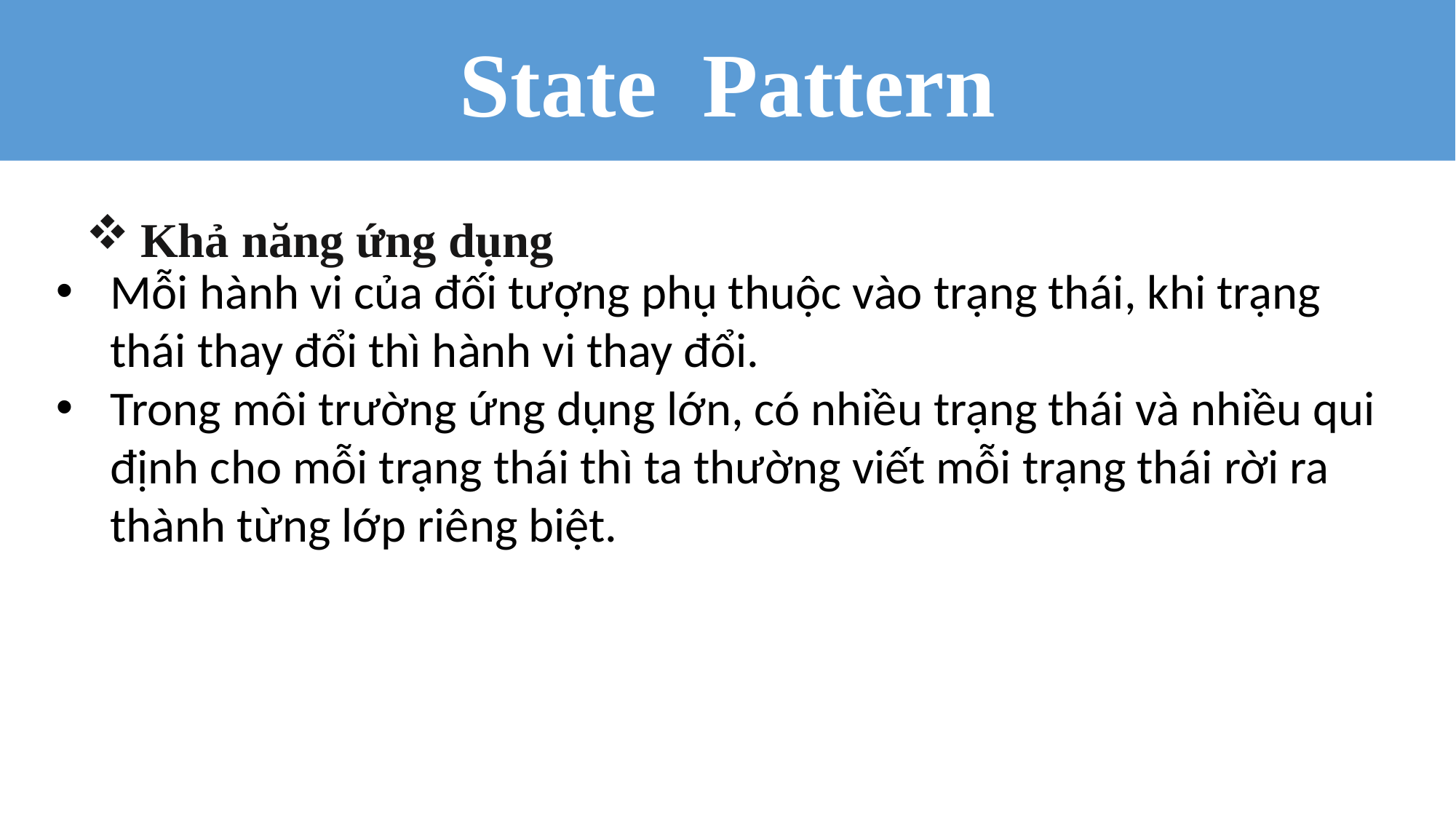

State  Pattern
Khả năng ứng dụng
Mỗi hành vi của đối tượng phụ thuộc vào trạng thái, khi trạng thái thay đổi thì hành vi thay đổi.
Trong môi trường ứng dụng lớn, có nhiều trạng thái và nhiều qui định cho mỗi trạng thái thì ta thường viết mỗi trạng thái rời ra thành từng lớp riêng biệt.